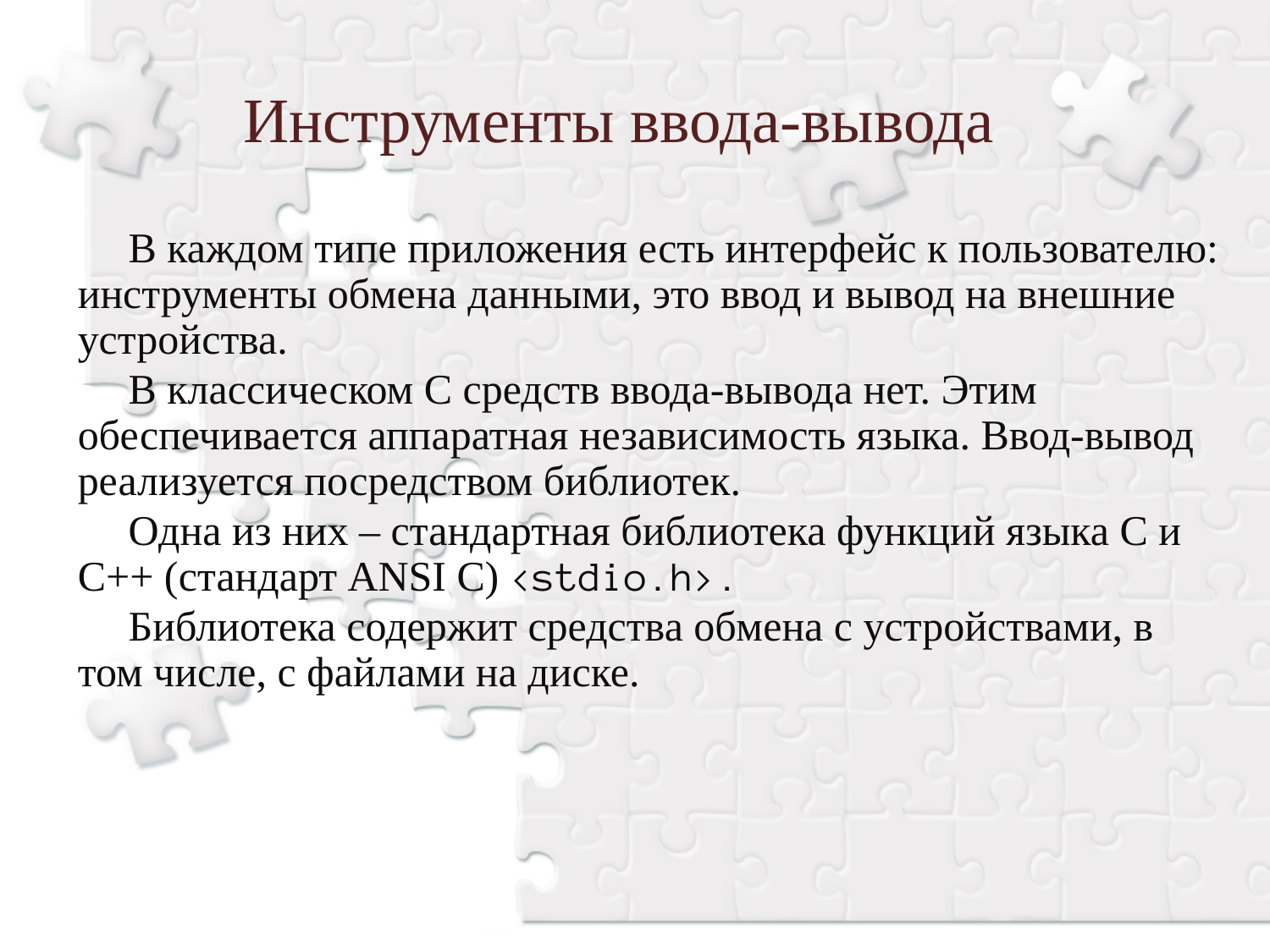

Инструменты ввода-вывода
В каждом типе приложения есть интерфейс к пользователю: инструменты обмена данными, это ввод и вывод на внешние устройства.
В классическом С средств ввода-вывода нет. Этим обеспечивается аппаратная независимость языка. Ввод-вывод реализуется посредством библиотек.
Одна из них – стандартная библиотека функций языка С и С++ (стандарт ANSI C) <stdio.h>.
Библиотека содержит средства обмена с устройствами, в том числе, с файлами на диске.